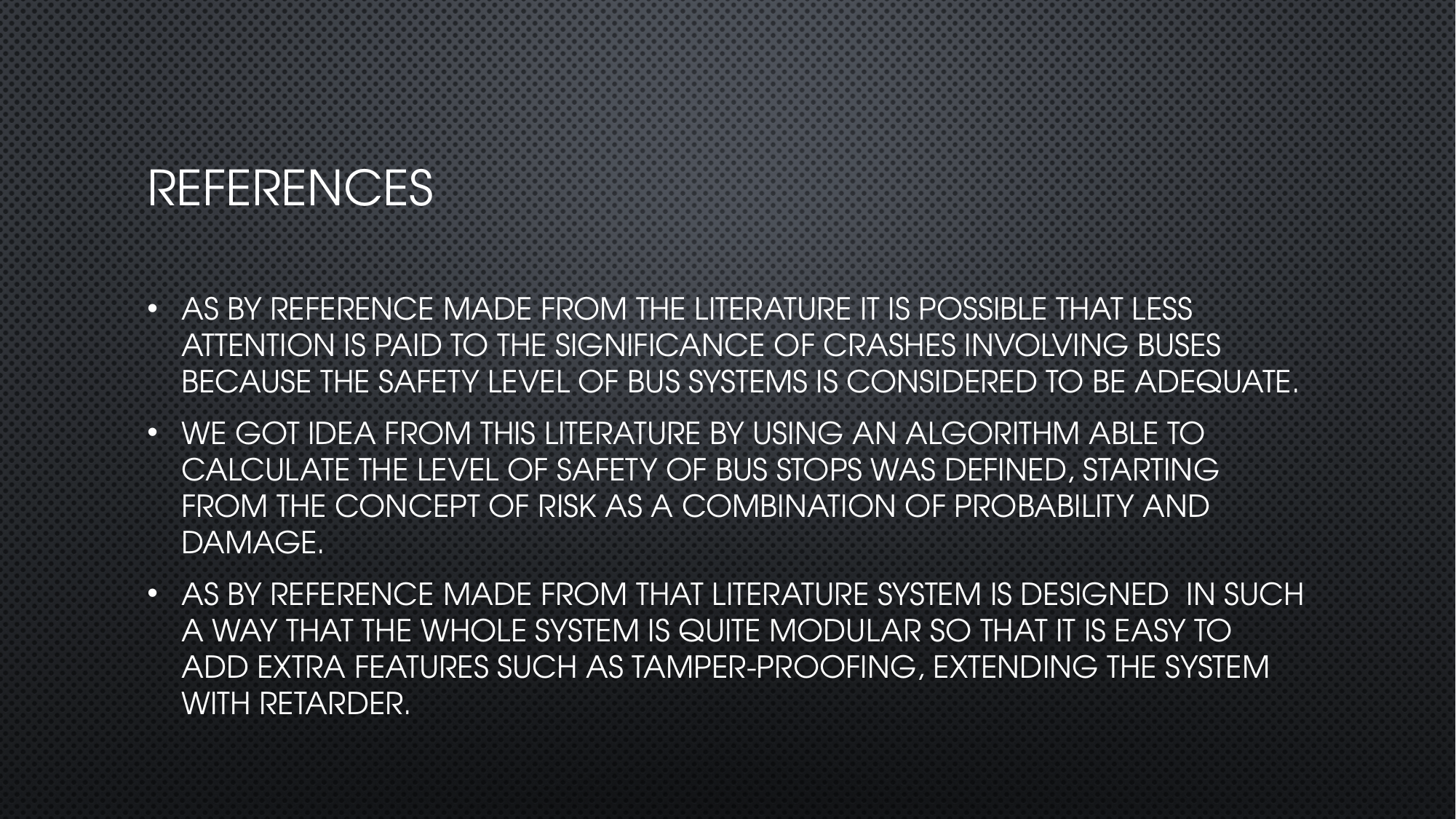

# References
As by reference made from the literature It is possible that less attention is paid to the significance of crashes involving buses because the safety level of bus systems is considered to be adequate.
We got idea from this literature by using an algorithm able to calculate the Level of Safety of bus stops was defined, starting from the concept of Risk as a combination of Probability and Damage.
As by reference made from that literature system is designed  in such a way that the whole system is quite modular so that it is easy to add extra features such as tamper-proofing, extending the system with retarder.